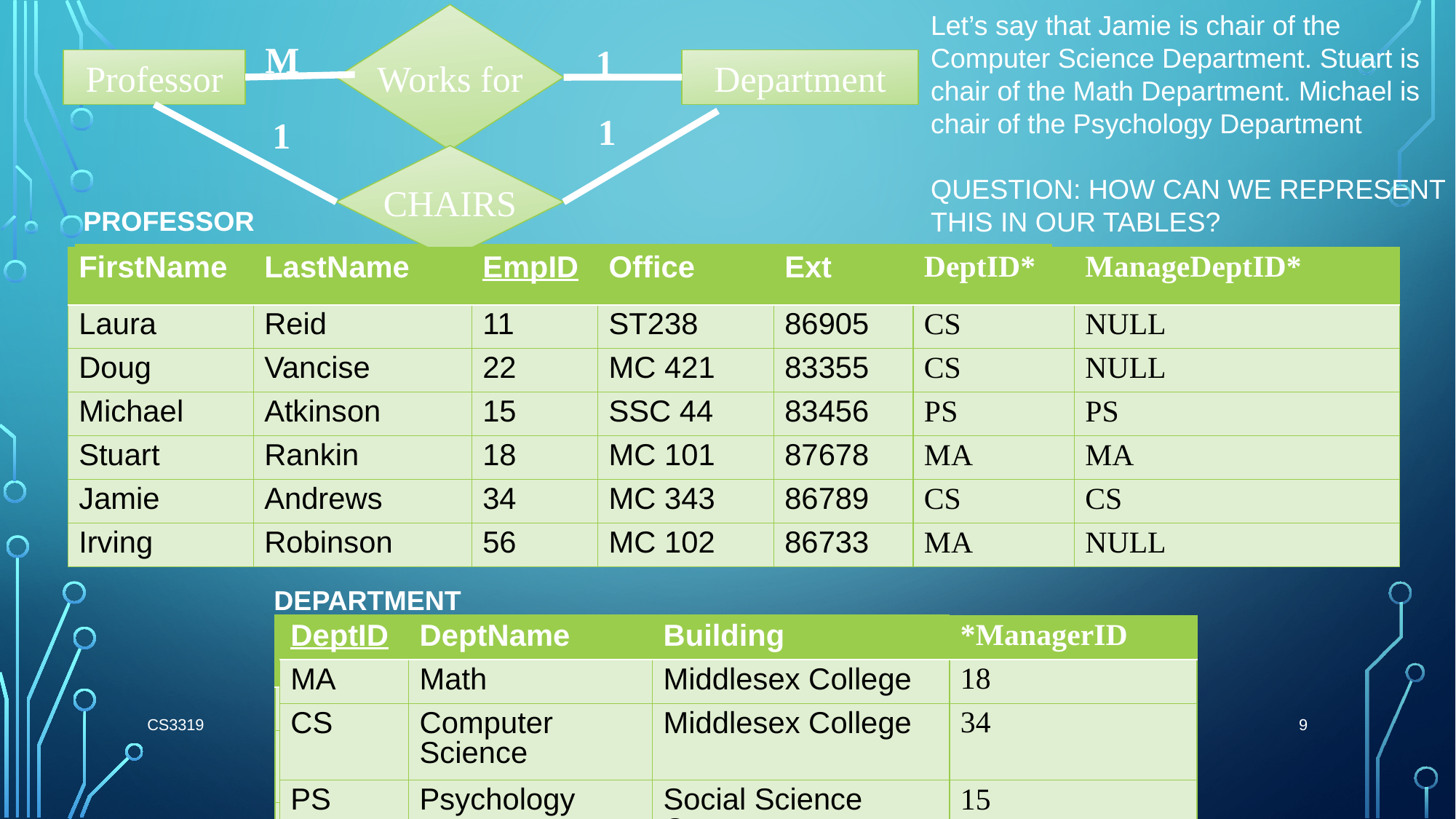

Let’s say that Jamie is chair of the Computer Science Department. Stuart is chair of the Math Department. Michael is chair of the Psychology Department

QUESTION: HOW CAN WE REPRESENT THIS IN OUR TABLES?
Works for
M
1
Professor
Department
1
1
CHAIRS
PROFESSOR
| FirstName | LastName | EmpID | Office | Ext | DeptID\* |
| --- | --- | --- | --- | --- | --- |
| Laura | Reid | 11 | ST238 | 86905 | CS |
| Doug | Vancise | 22 | MC 421 | 83355 | CS |
| Michael | Atkinson | 15 | SSC 44 | 83456 | PS |
| Stuart | Rankin | 18 | MC 101 | 87678 | MA |
| Jamie | Andrews | 34 | MC 343 | 86789 | CS |
| Irving | Robinson | 56 | MC 102 | 86733 | MA |
| FirstName | LastName | EmpID | Office | Ext | DeptID\* | ManageDeptID\* |
| --- | --- | --- | --- | --- | --- | --- |
| Laura | Reid | 11 | ST238 | 86905 | CS | NULL |
| Doug | Vancise | 22 | MC 421 | 83355 | CS | NULL |
| Michael | Atkinson | 15 | SSC 44 | 83456 | PS | PS |
| Stuart | Rankin | 18 | MC 101 | 87678 | MA | MA |
| Jamie | Andrews | 34 | MC 343 | 86789 | CS | CS |
| Irving | Robinson | 56 | MC 102 | 86733 | MA | NULL |
DEPARTMENT
| DeptID | DeptName | Building |
| --- | --- | --- |
| MA | Math | Middlesex College |
| CS | Computer Science | Middlesex College |
| PS | Psychology | Social Science Centre |
| DeptID | DeptName | Building | \*ManagerID |
| --- | --- | --- | --- |
| MA | Math | Middlesex College | 18 |
| CS | Computer Science | Middlesex College | 34 |
| PS | Psychology | Social Science Centre | 15 |
9
CS3319